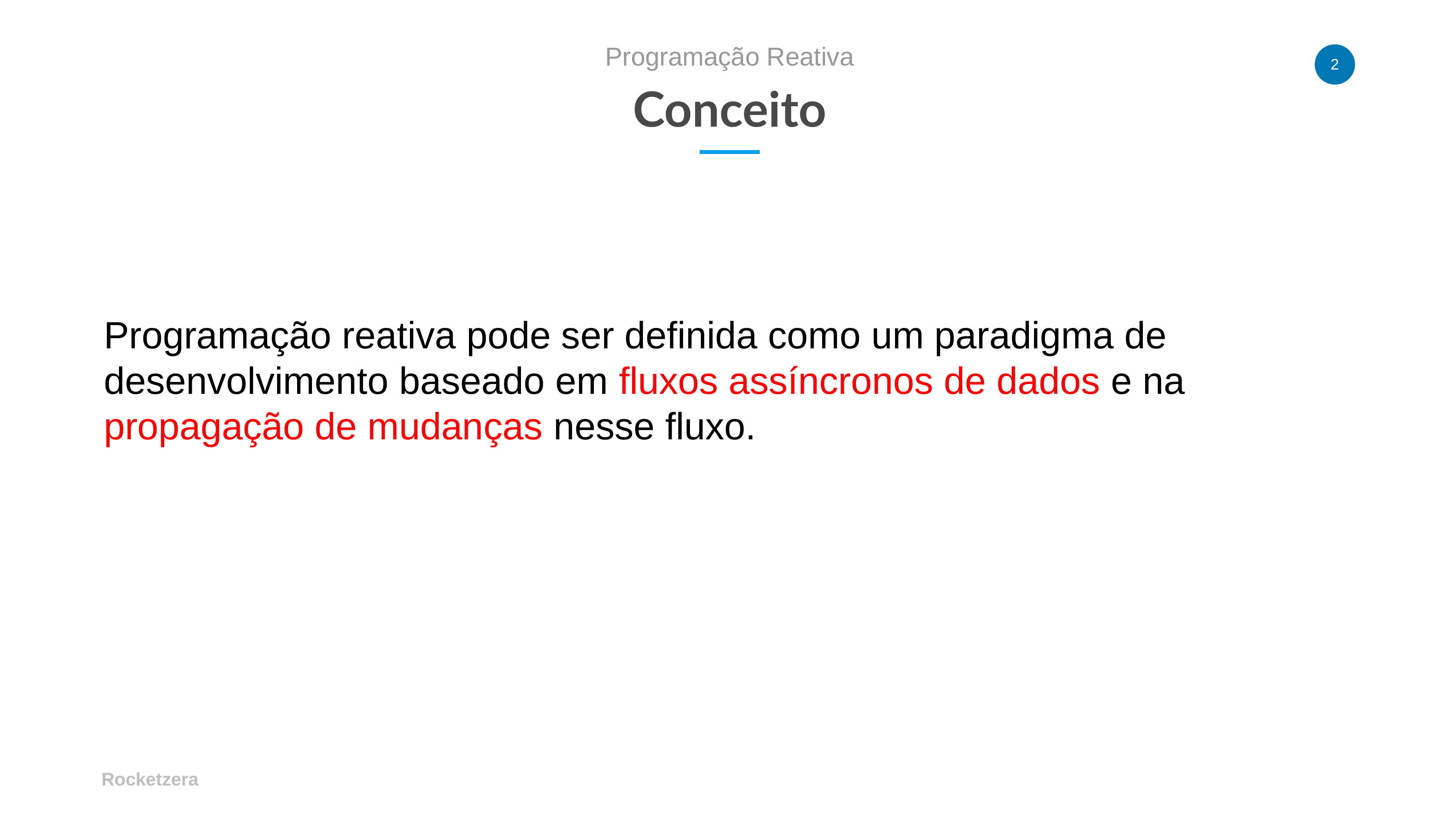

Programação Reativa
Conceito

Programação reativa pode ser definida como um paradigma de desenvolvimento baseado em fluxos assíncronos de dados e na propagação de mudanças nesse fluxo.